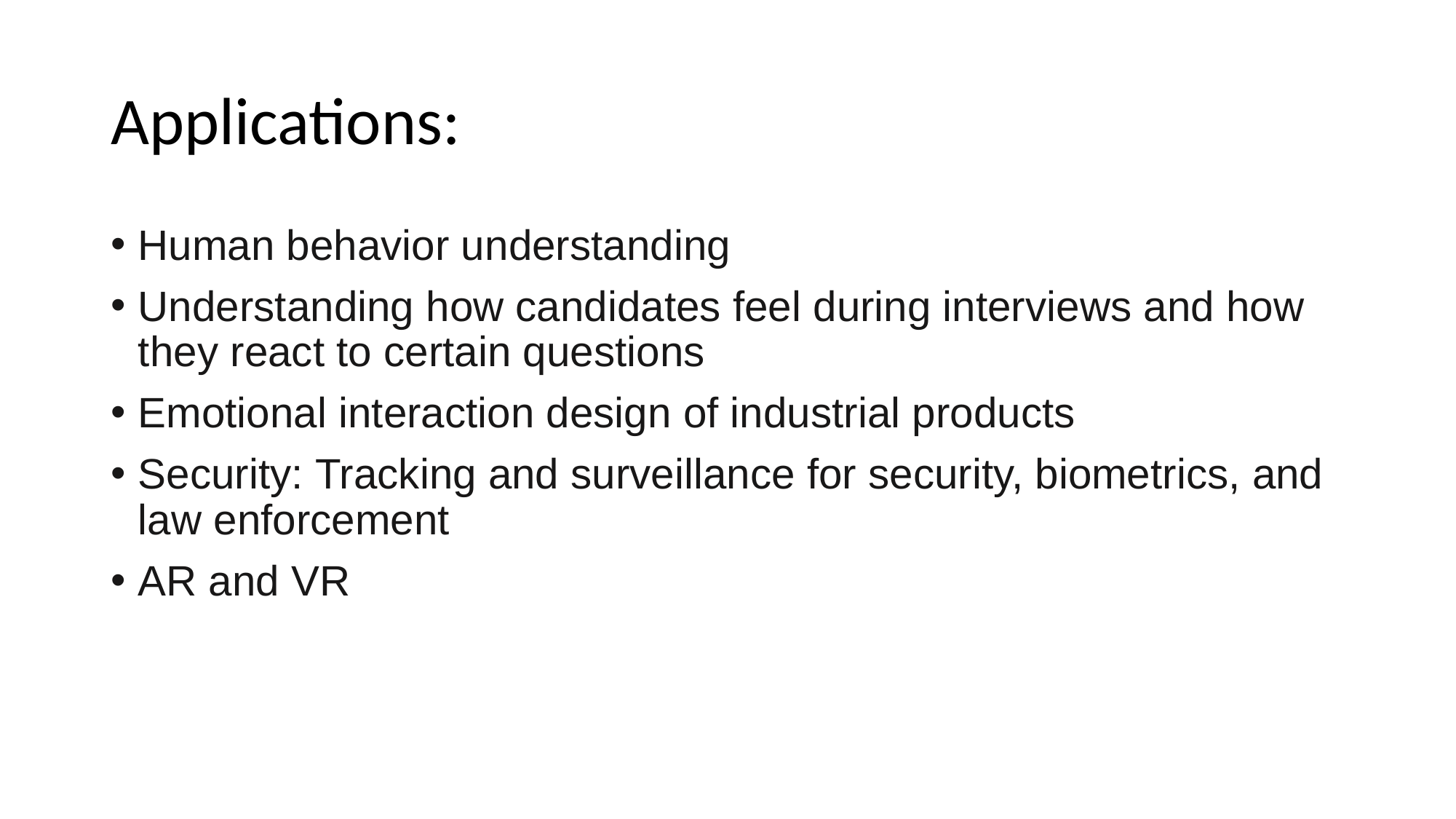

# Applications:
Human behavior understanding
Understanding how candidates feel during interviews and how they react to certain questions
Emotional interaction design of industrial products
Security: Tracking and surveillance for security, biometrics, and law enforcement
AR and VR